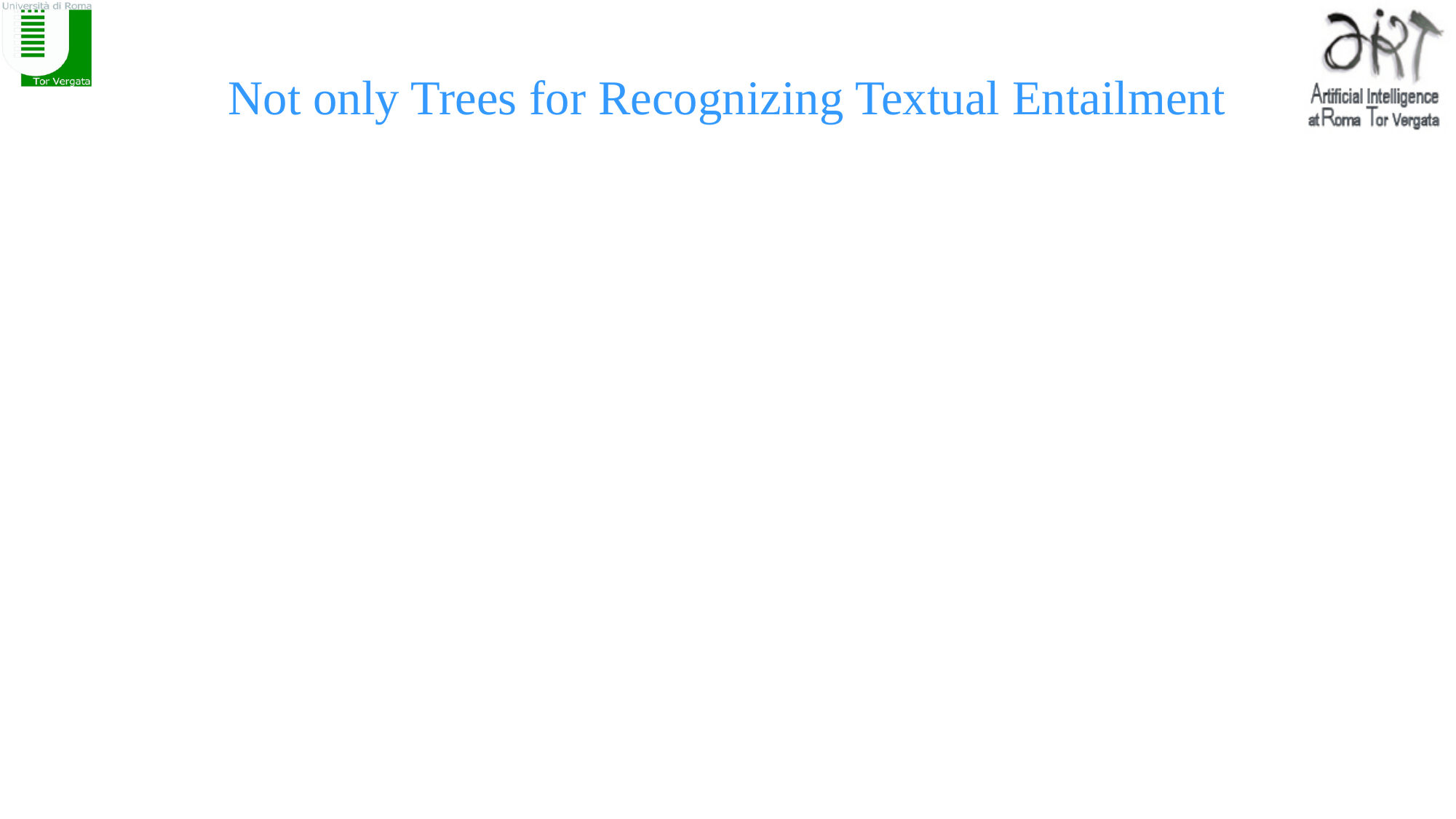

# Not only Trees for Recognizing Textual Entailment